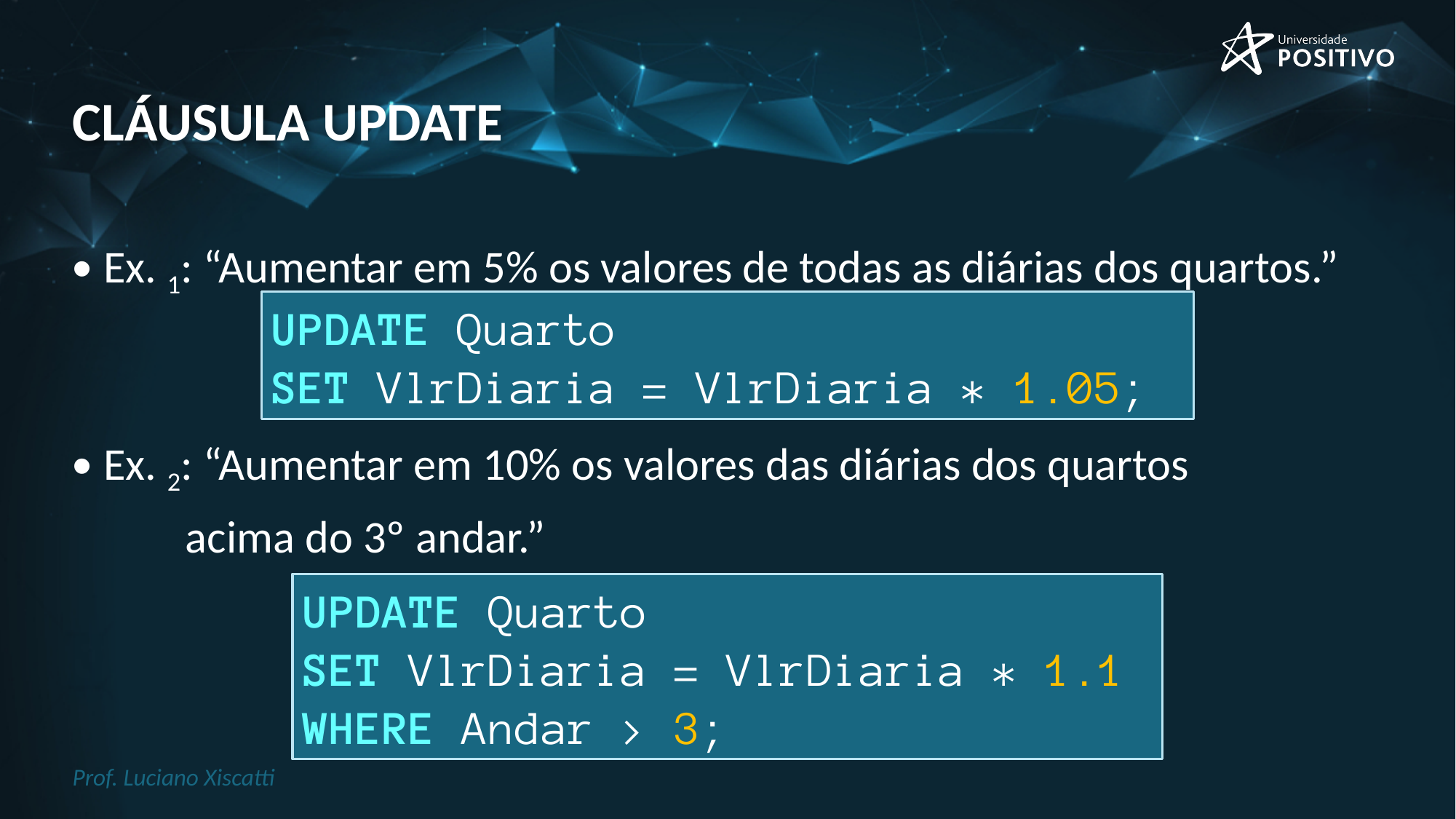

# cláusula update
Ex. 1: “Aumentar em 5% os valores de todas as diárias dos quartos.”
Ex. 2: “Aumentar em 10% os valores das diárias dos quartos
	acima do 3º andar.”
UPDATE Quarto
SET VlrDiaria = VlrDiaria * 1.05;
UPDATE Quarto
SET VlrDiaria = VlrDiaria * 1.1
WHERE Andar > 3;